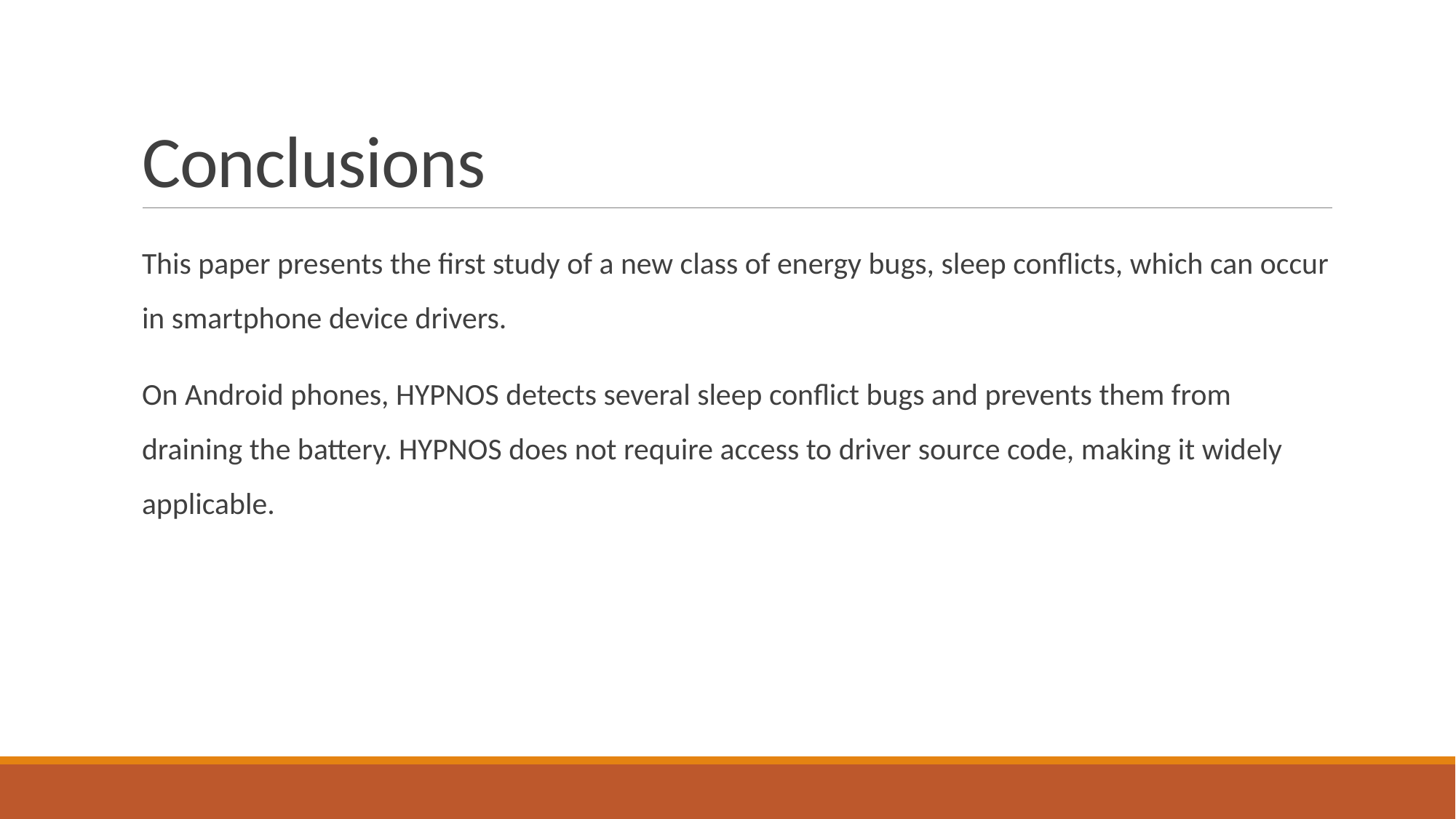

# Conclusions
This paper presents the first study of a new class of energy bugs, sleep conflicts, which can occur in smartphone device drivers.
On Android phones, HYPNOS detects several sleep conflict bugs and prevents them from draining the battery. HYPNOS does not require access to driver source code, making it widely applicable.